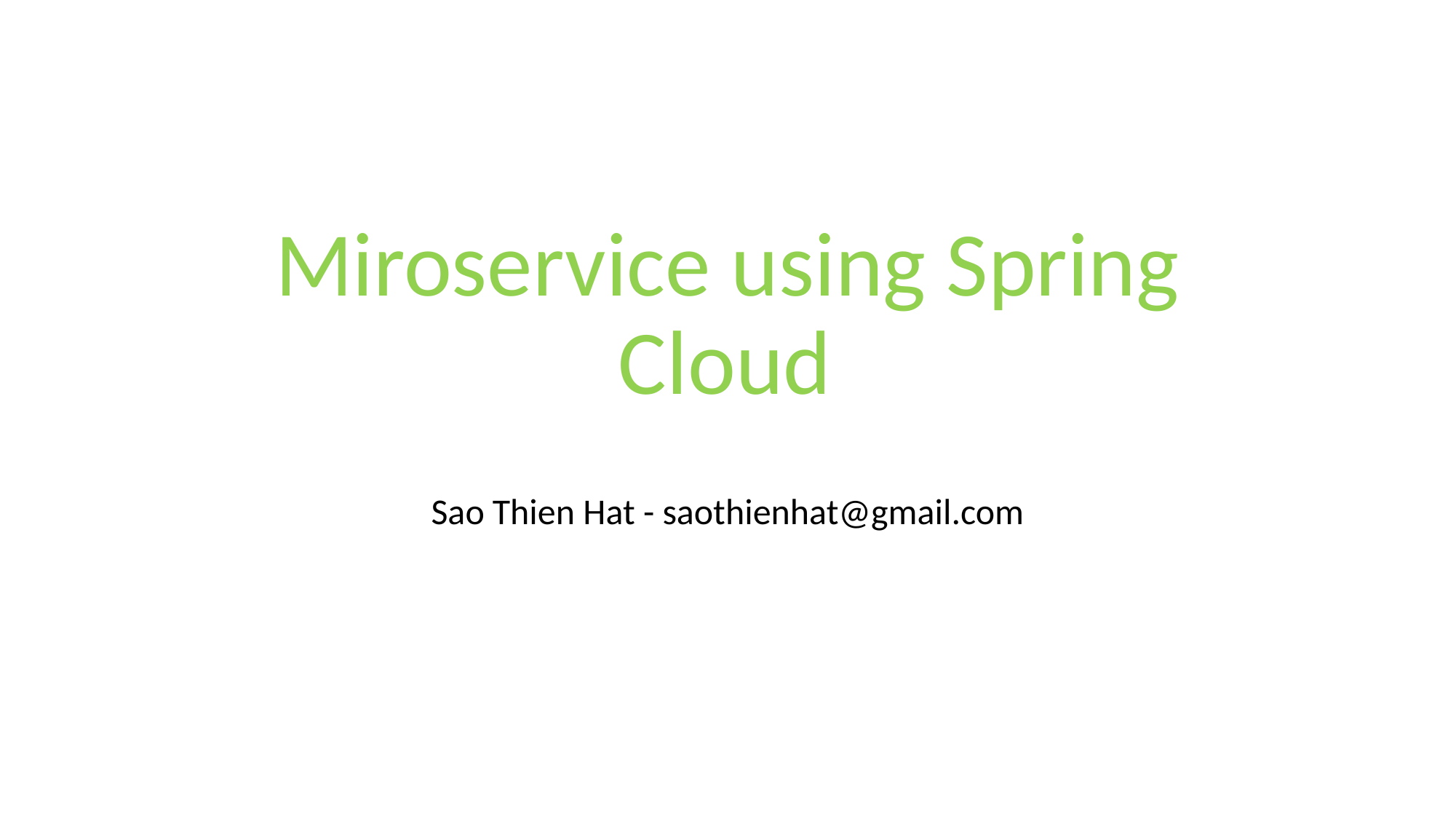

# Miroservice using Spring Cloud
Sao Thien Hat - saothienhat@gmail.com